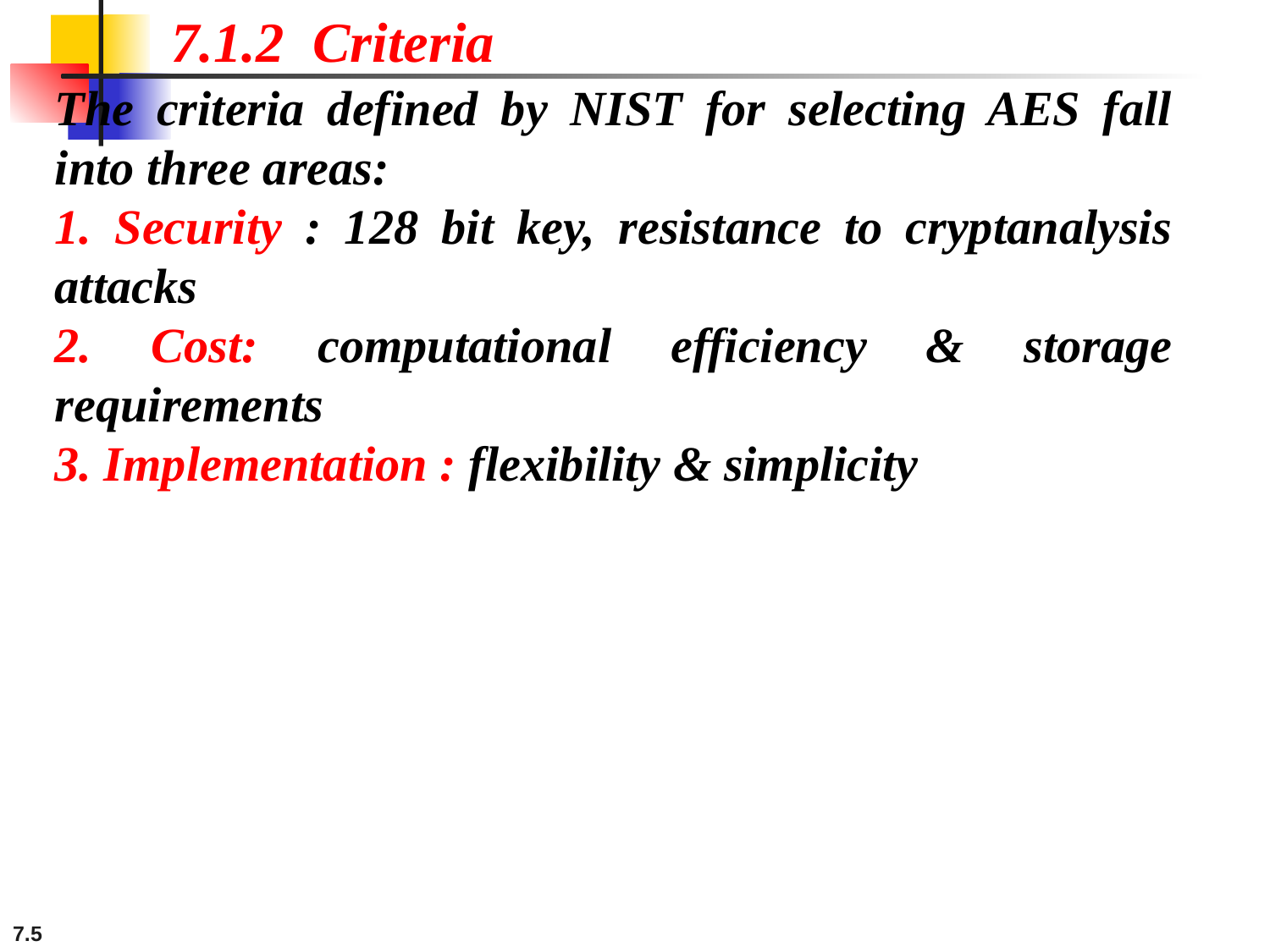

7.1.2  Criteria

The criteria defined by NIST for selecting AES fall into three areas:
1. Security : 128 bit key, resistance to cryptanalysis attacks
2. Cost: computational efficiency & storage requirements
3. Implementation : flexibility & simplicity

7.5